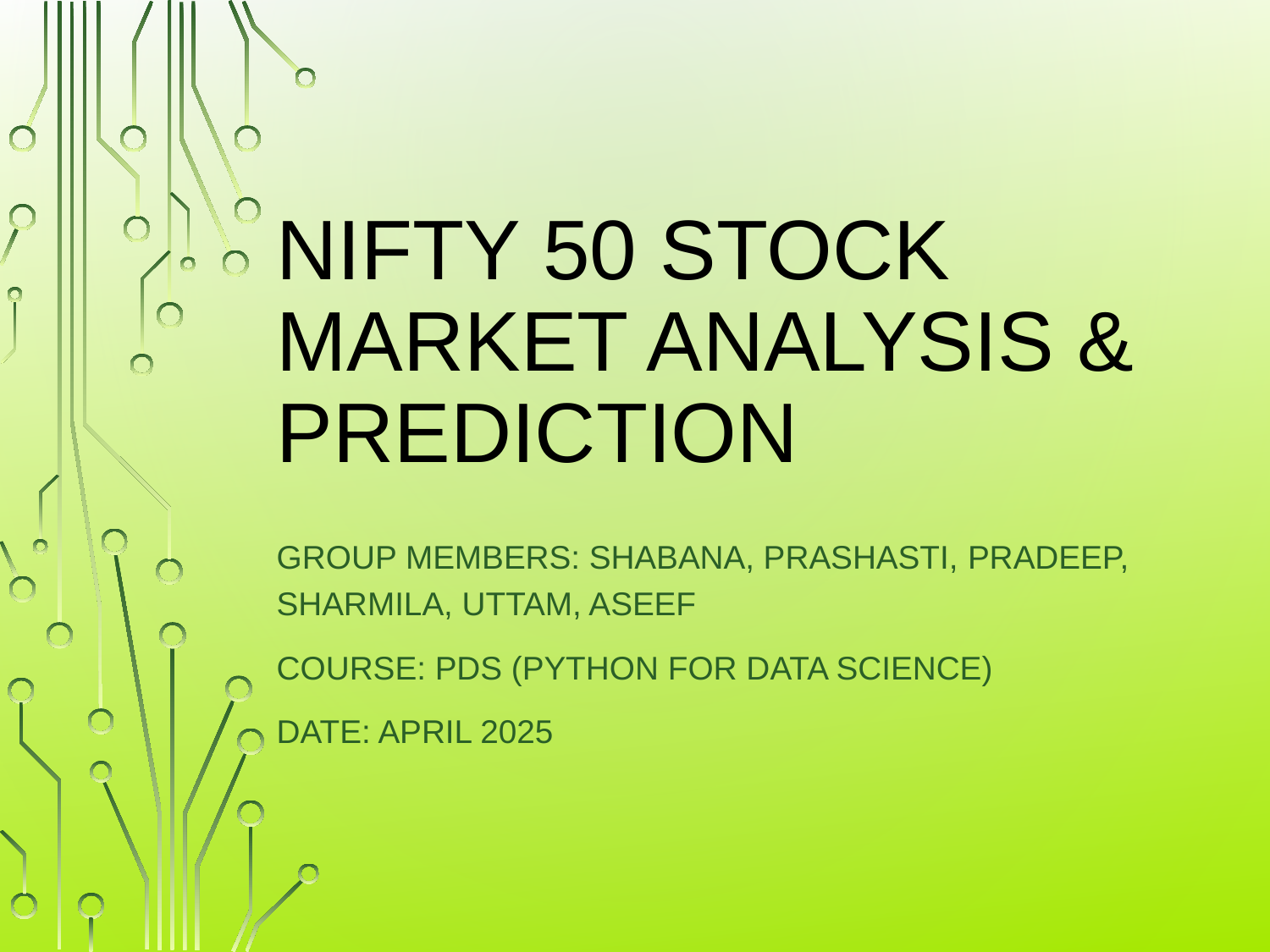

# NIFTY 50 Stock Market Analysis & Prediction
Group Members: Shabana, Prashasti, Pradeep, sharmila, uttam, aseef
Course: PDS (Python for Data Science)
Date: April 2025